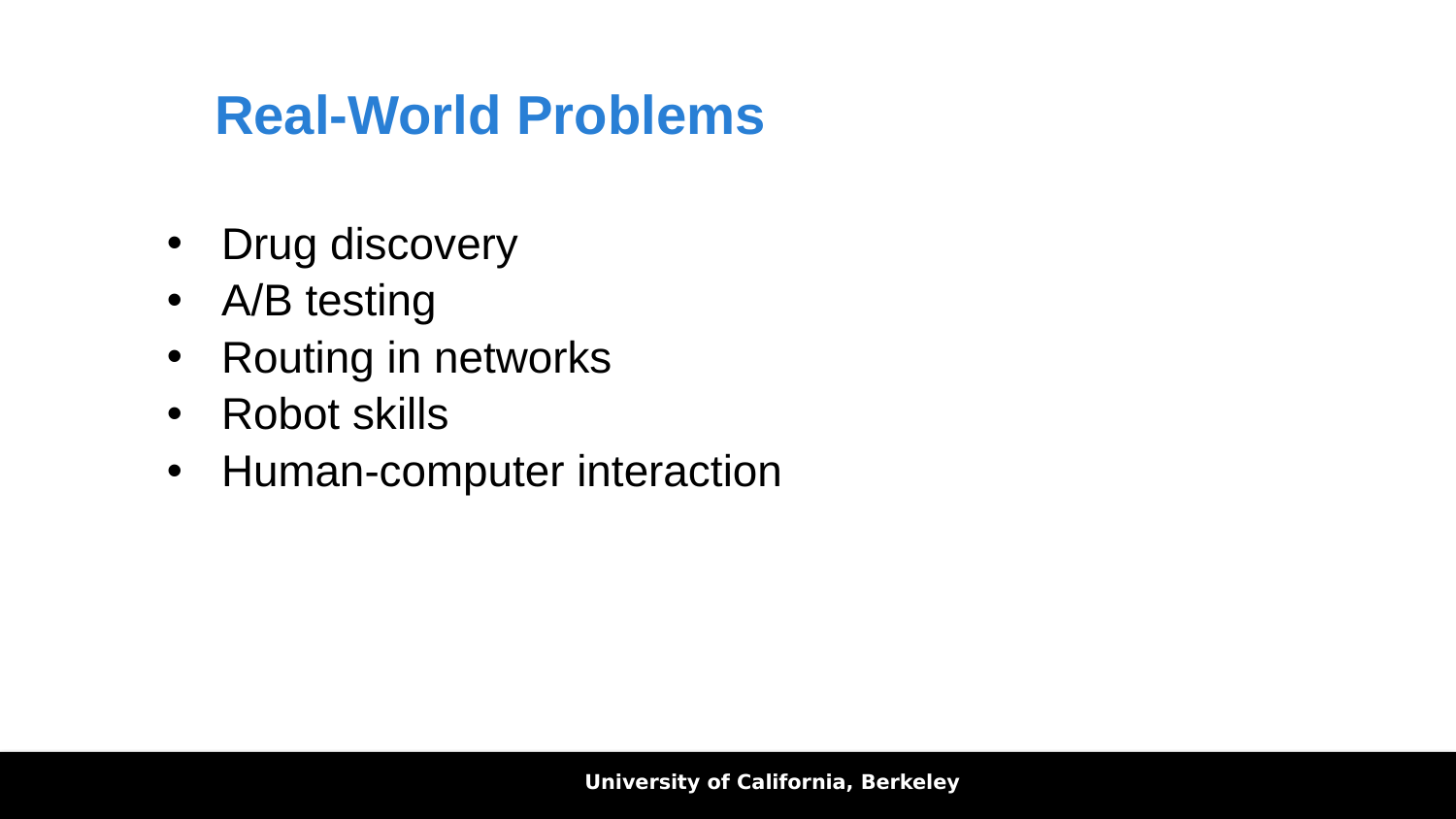

# Real-World Problems
Drug discovery
A/B testing
Routing in networks
Robot skills
Human-computer interaction

University of California, Berkeley